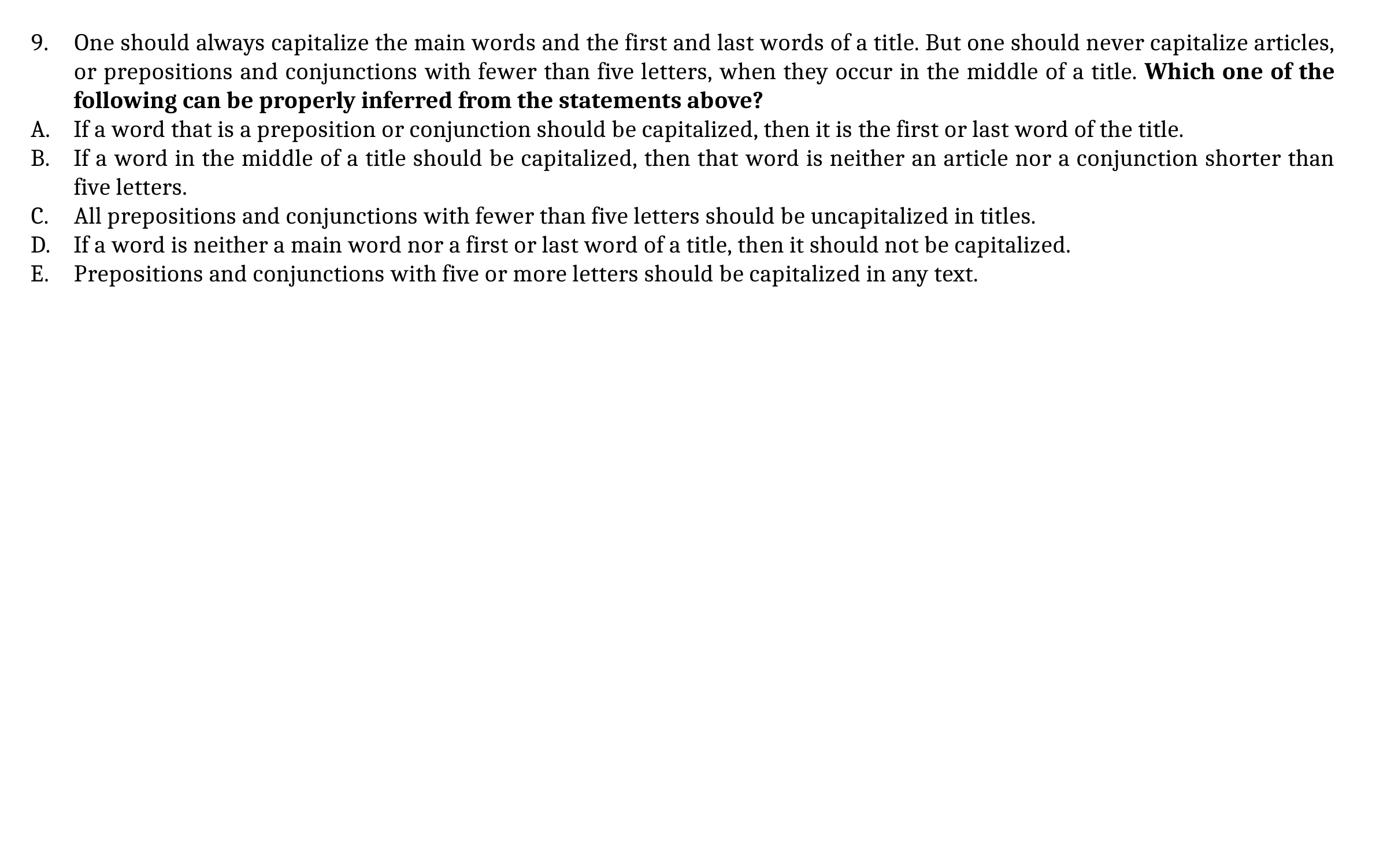

One should always capitalize the main words and the first and last words of a title. But one should never capitalize articles, or prepositions and conjunctions with fewer than five letters, when they occur in the middle of a title. Which one of the following can be properly inferred from the statements above?
If a word that is a preposition or conjunction should be capitalized, then it is the first or last word of the title.
If a word in the middle of a title should be capitalized, then that word is neither an article nor a conjunction shorter than five letters.
All prepositions and conjunctions with fewer than five letters should be uncapitalized in titles.
If a word is neither a main word nor a first or last word of a title, then it should not be capitalized.
Prepositions and conjunctions with five or more letters should be capitalized in any text.